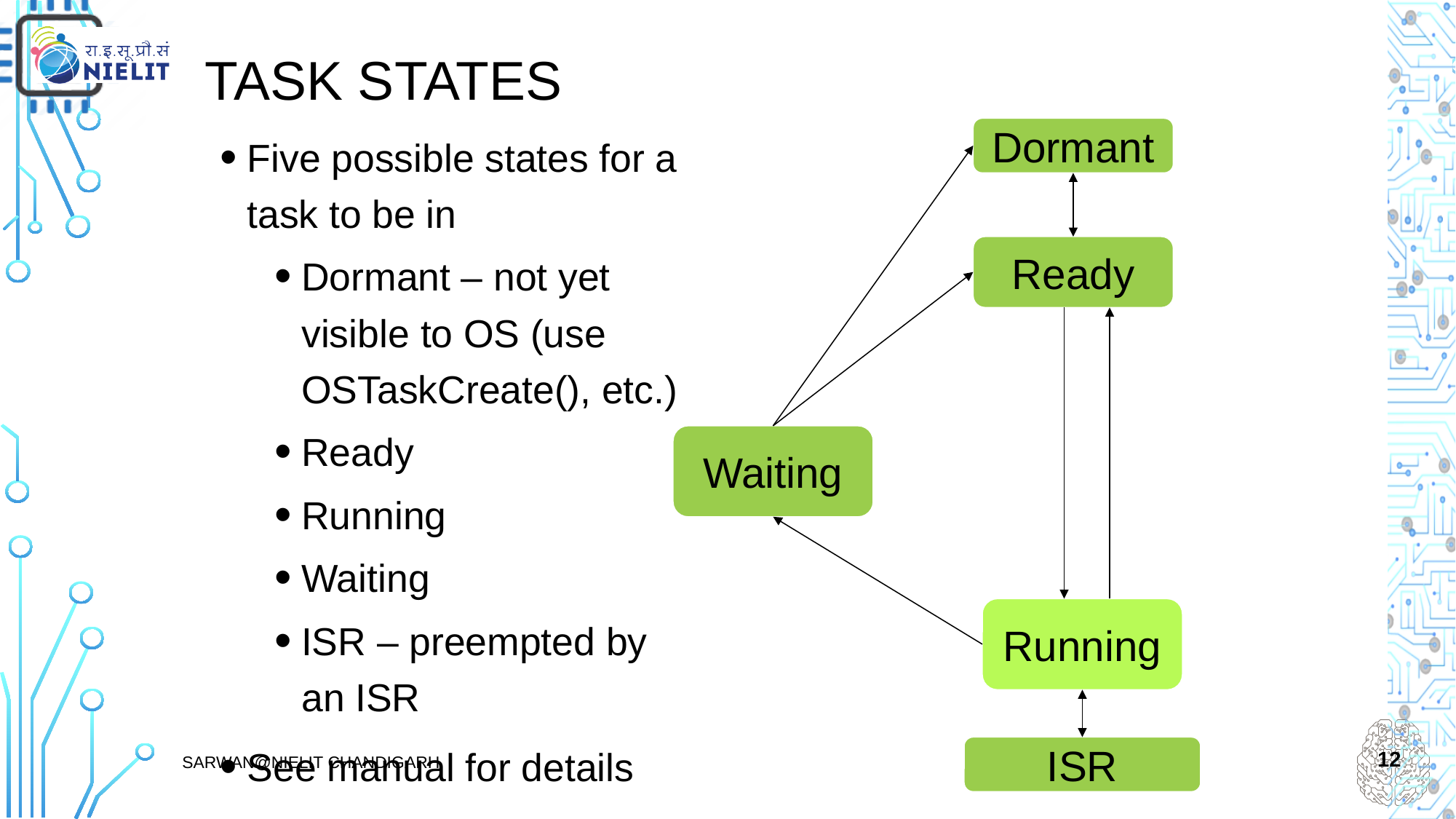

# Task States
Five possible states for a task to be in
Dormant – not yet visible to OS (use OSTaskCreate(), etc.)
Ready
Running
Waiting
ISR – preempted by an ISR
See manual for details
Dormant
Ready
Waiting
Running
12
ISR
sarwan@NIELIT Chandigarh